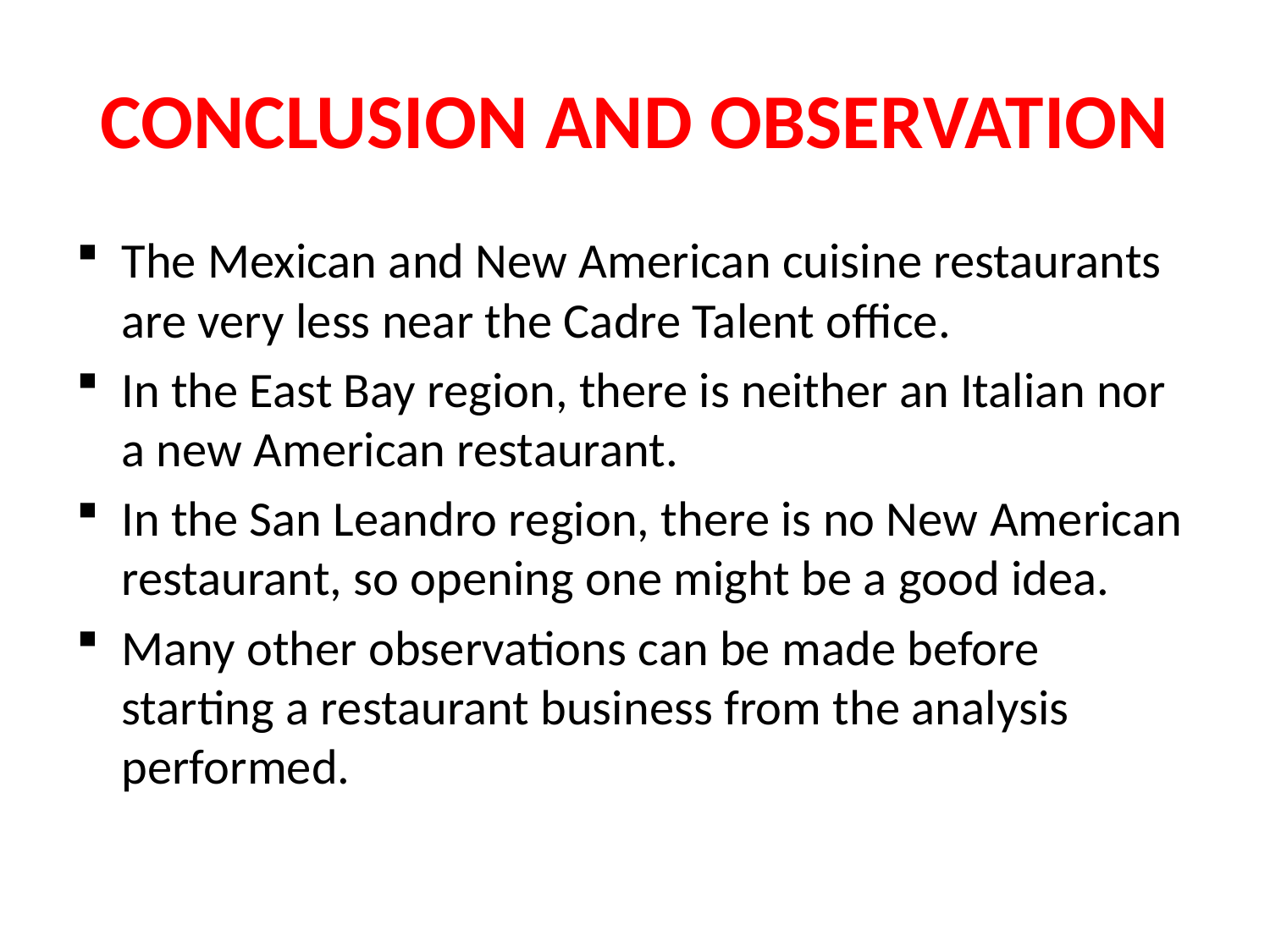

# CONCLUSION AND OBSERVATION
The Mexican and New American cuisine restaurants are very less near the Cadre Talent office.
In the East Bay region, there is neither an Italian nor a new American restaurant.
In the San Leandro region, there is no New American restaurant, so opening one might be a good idea.
Many other observations can be made before starting a restaurant business from the analysis performed.